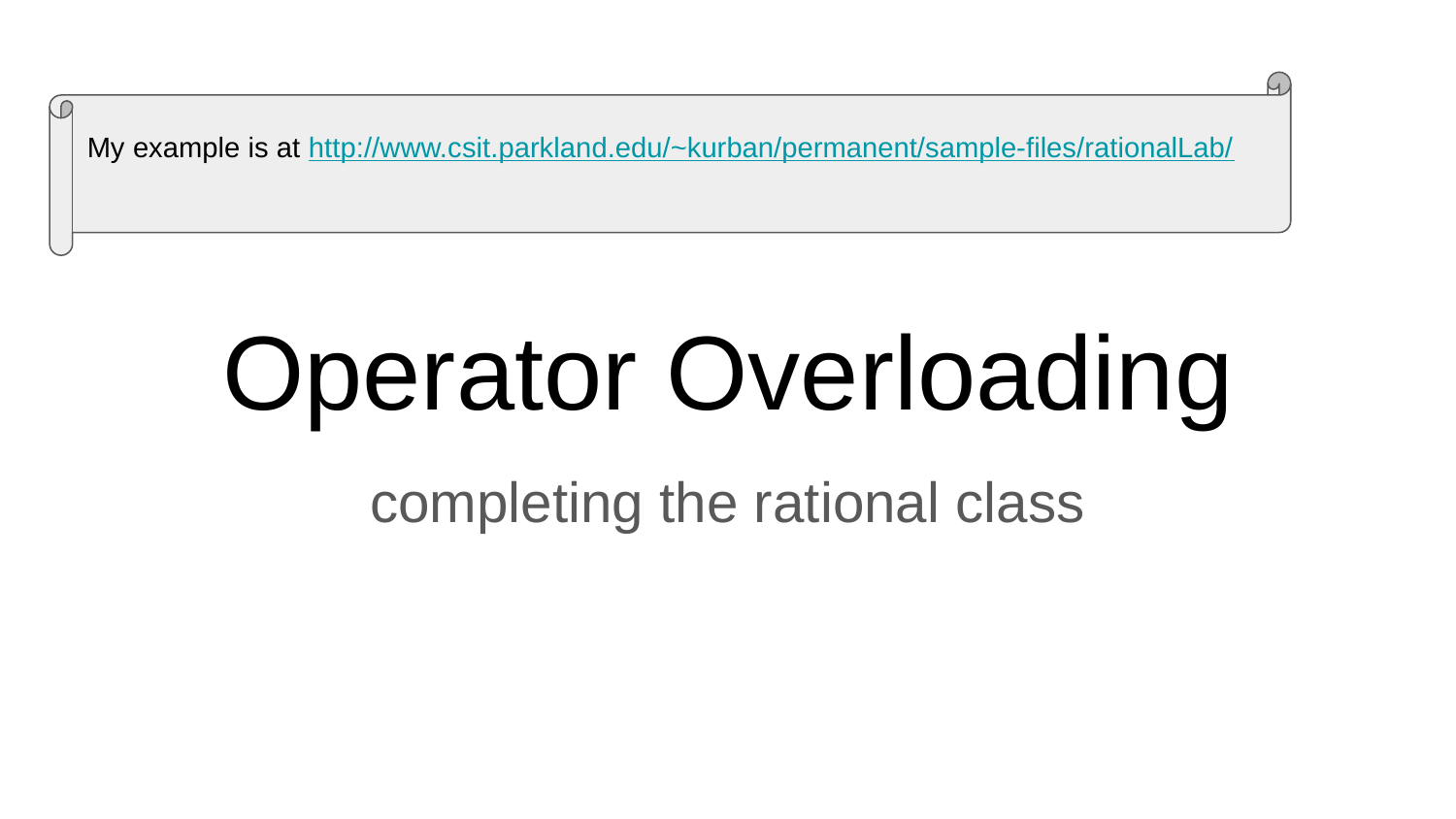

My example is at http://www.csit.parkland.edu/~kurban/permanent/sample-files/rationalLab/

# Operator Overloading
completing the rational class